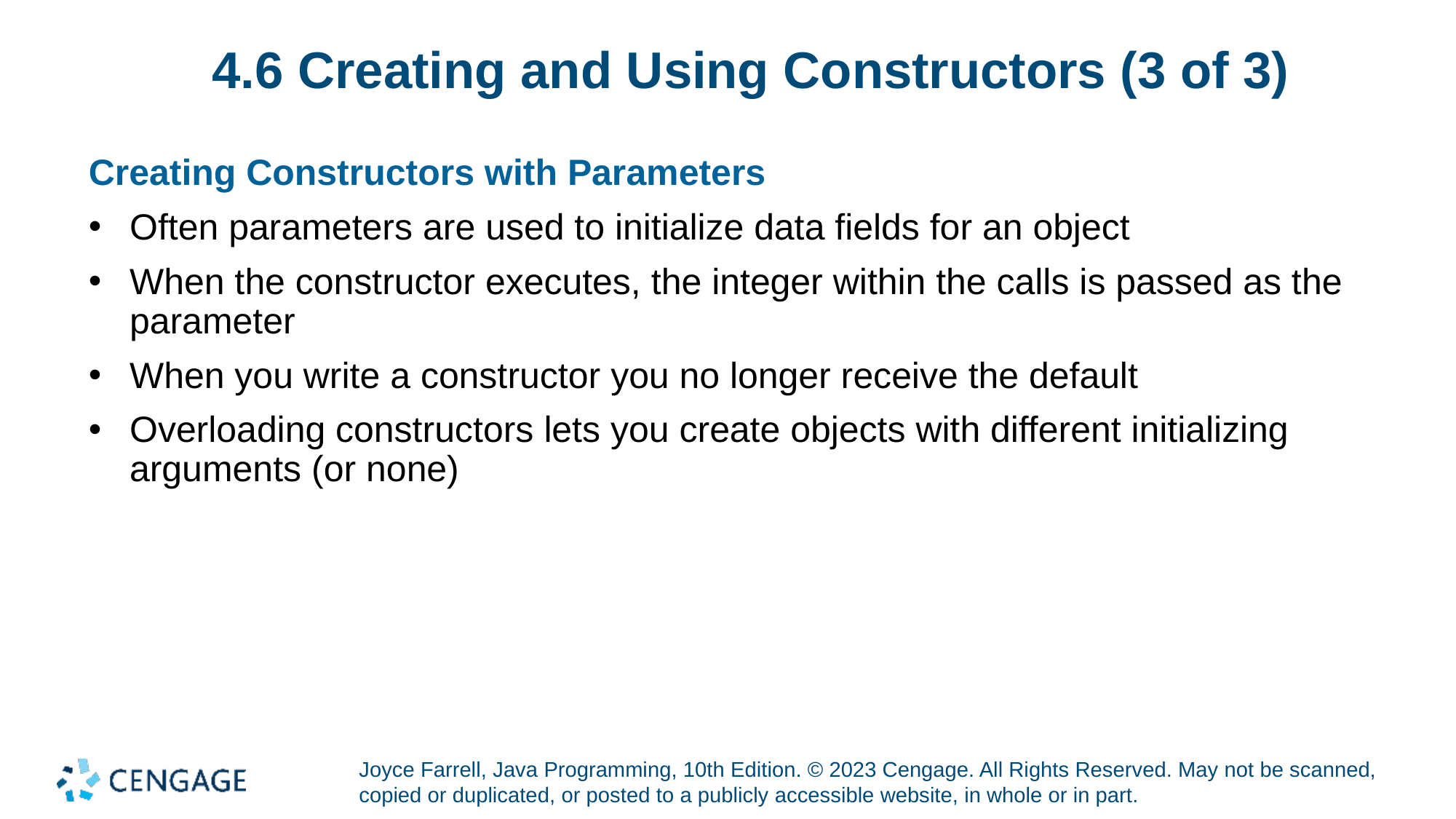

# 4.6 Creating and Using Constructors (3 of 3)
Creating Constructors with Parameters
Often parameters are used to initialize data fields for an object
When the constructor executes, the integer within the calls is passed as the parameter
When you write a constructor you no longer receive the default
Overloading constructors lets you create objects with different initializing arguments (or none)